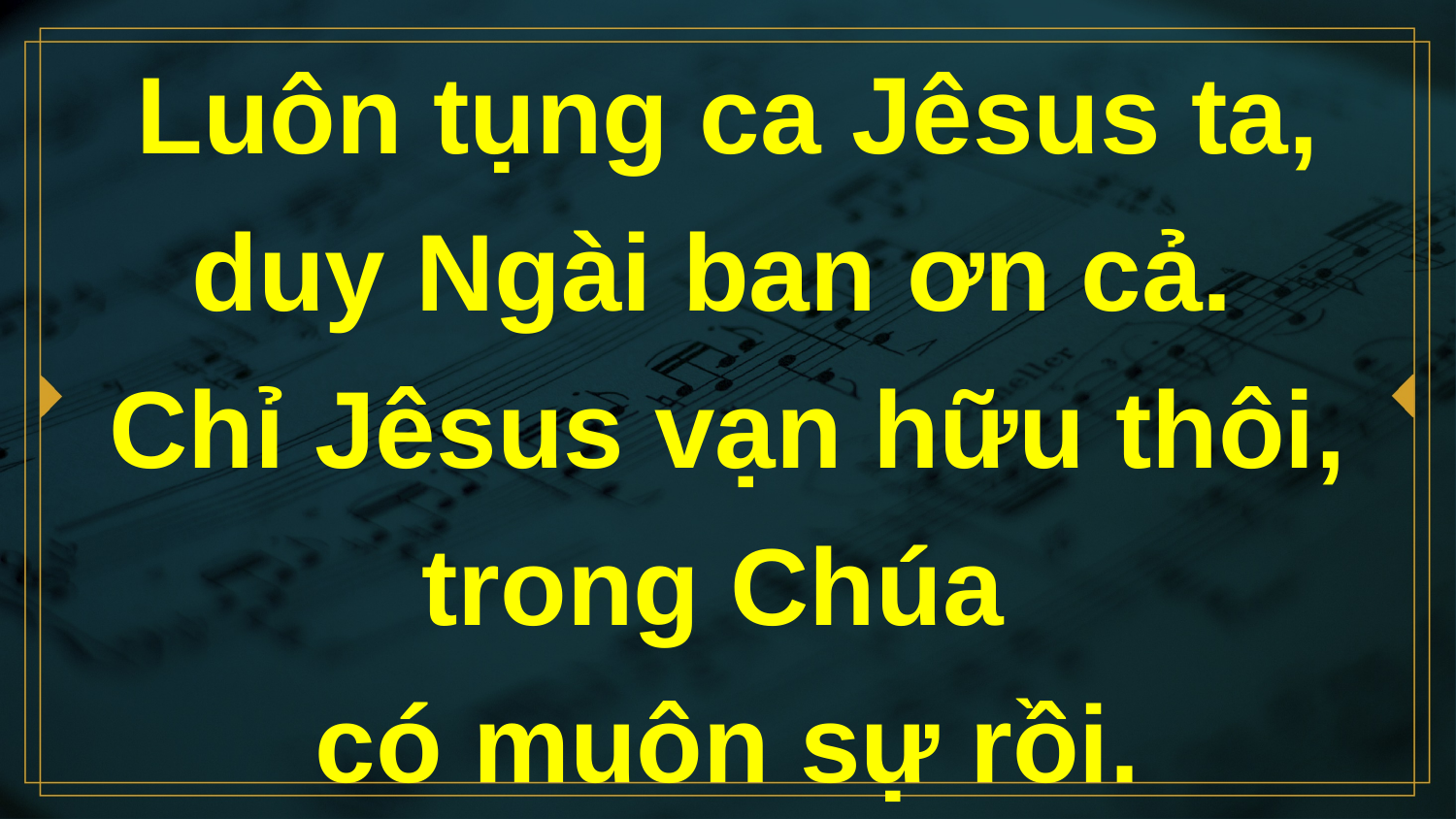

# Luôn tụng ca Jêsus ta, duy Ngài ban ơn cả. Chỉ Jêsus vạn hữu thôi, trong Chúa có muôn sự rồi.